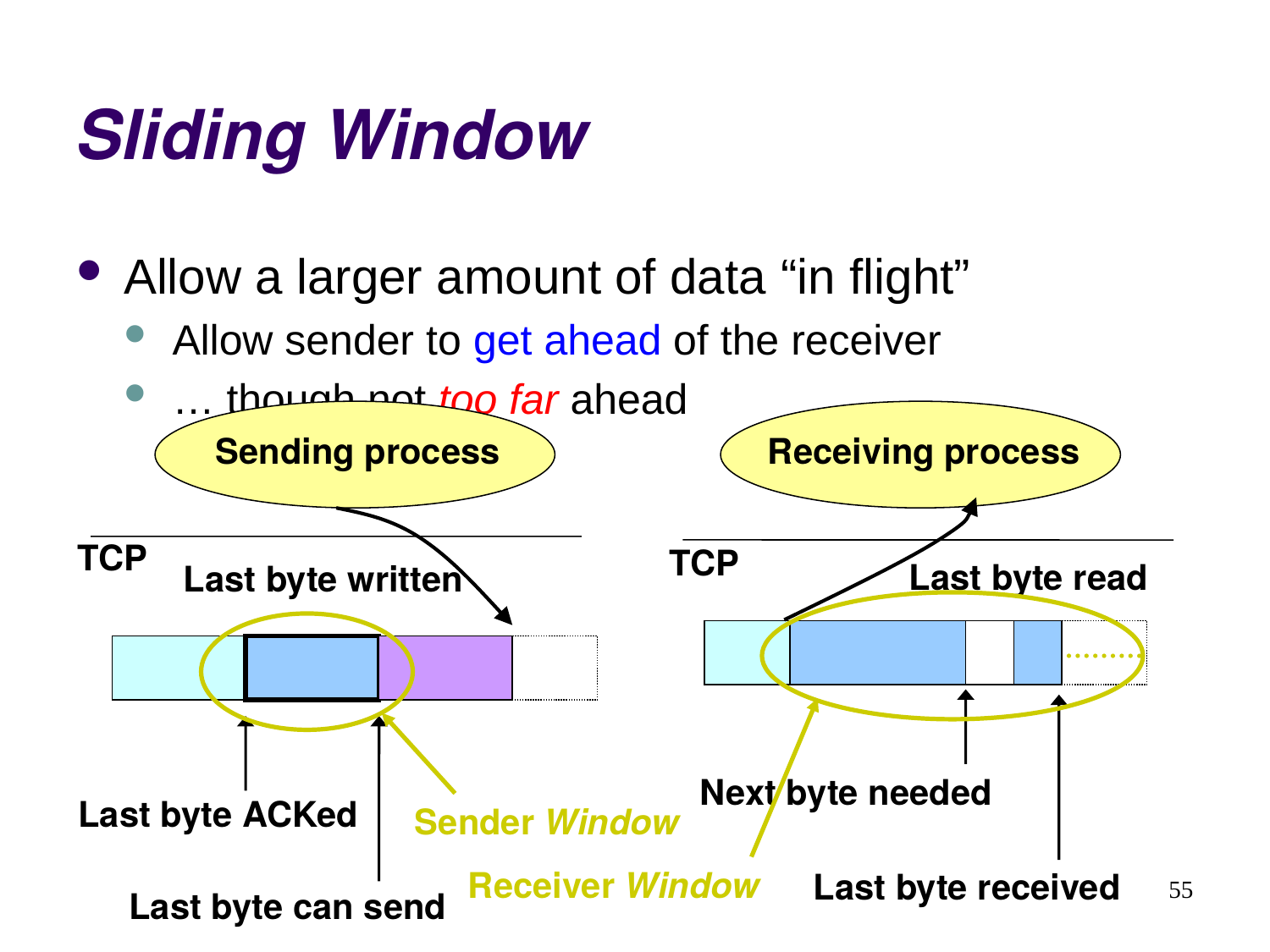

# Sliding Window
Allow a larger amount of data “in flight”
Allow sender to get ahead of the receiver
… though not too far ahead

Sending process
Receiving process

TCP
TCP

Last byte read
Last byte written

Receiver Window

Sender Window

Next byte needed
Last byte ACKed
Last byte received
55
Last byte can send